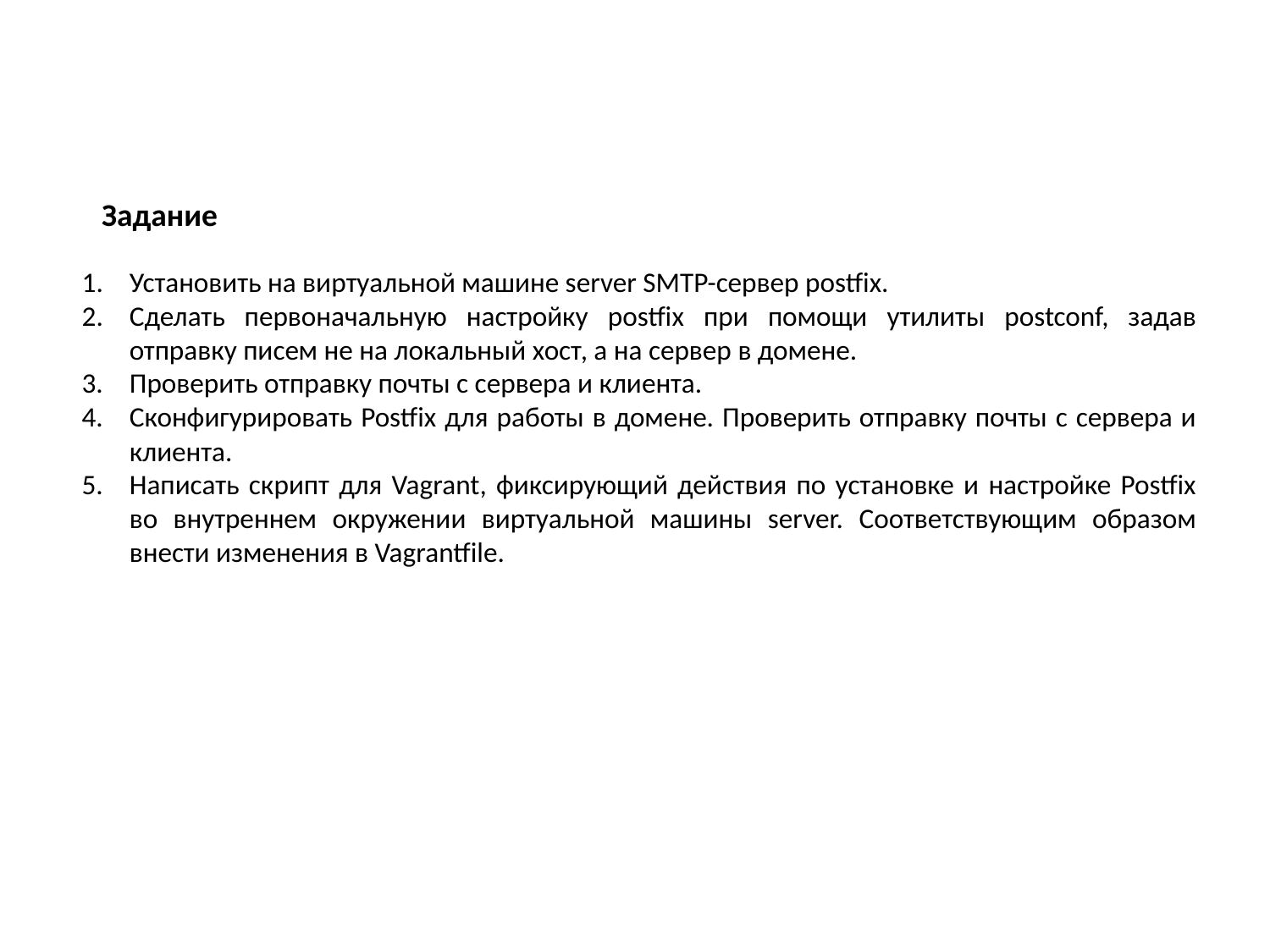

Задание
Установить на виртуальной машине server SMTP-сервер postfix.
Сделать первоначальную настройку postfix при помощи утилиты postconf, задав отправку писем не на локальный хост, а на сервер в домене.
3.	Проверить отправку почты с сервера и клиента.
4.	Сконфигурировать Postfix для работы в домене. Проверить отправку почты с сервера и клиента.
5.	Написать скрипт для Vagrant, фиксирующий действия по установке и настройке Postfix во внутреннем окружении виртуальной машины server. Соответствующим образом внести изменения в Vagrantfile.